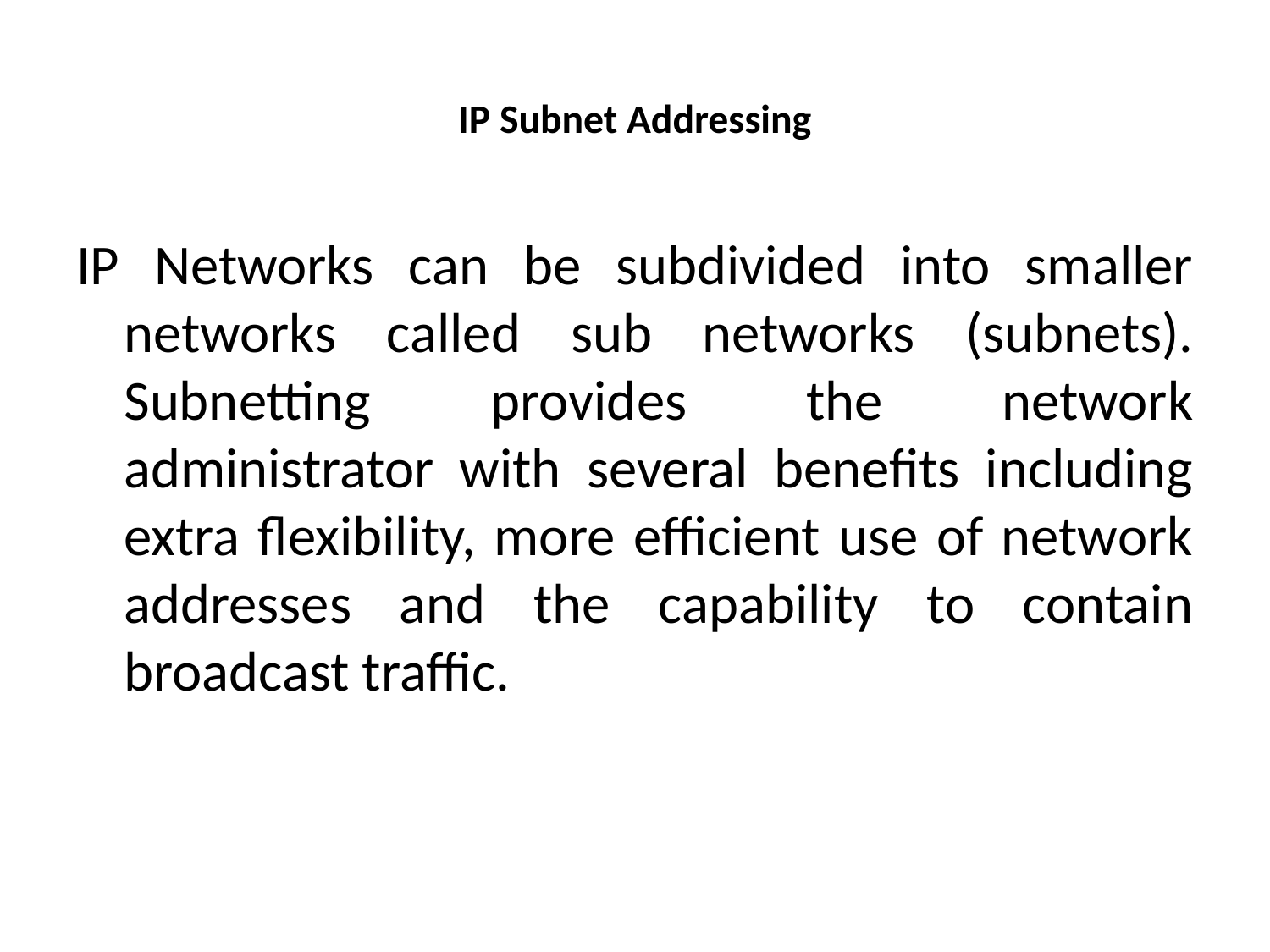

# IP Subnet Addressing
IP Networks can be subdivided into smaller networks called sub networks (subnets). Subnetting provides the network administrator with several benefits including extra flexibility, more efficient use of network addresses and the capability to contain broadcast traffic.